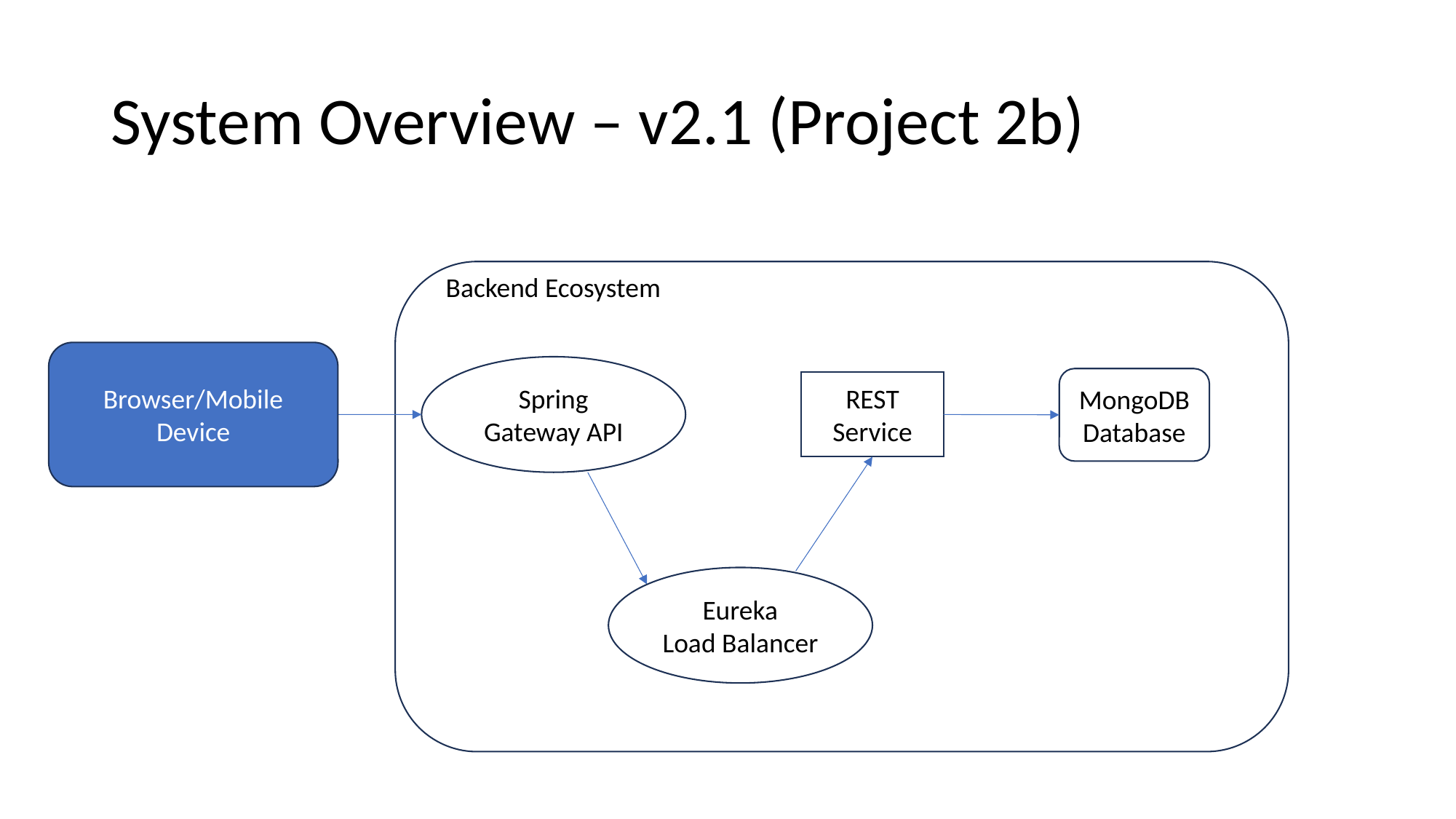

# System Overview – v2.1 (Project 2b)

Backend Ecosystem
Browser/Mobile
Device
Spring Gateway API
MongoDB
Database
REST
Service
Eureka
Load Balancer